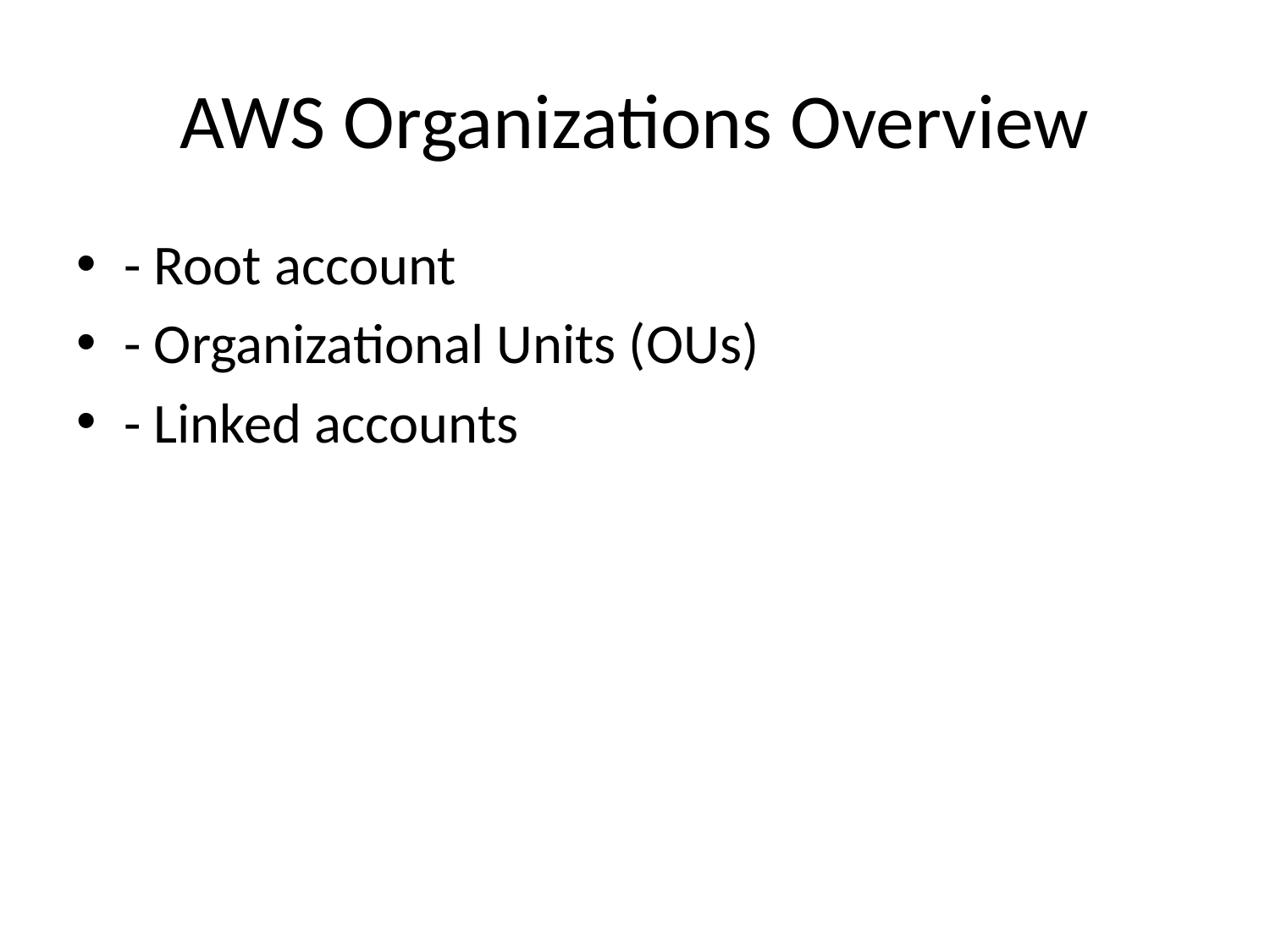

# AWS Organizations Overview
- Root account
- Organizational Units (OUs)
- Linked accounts